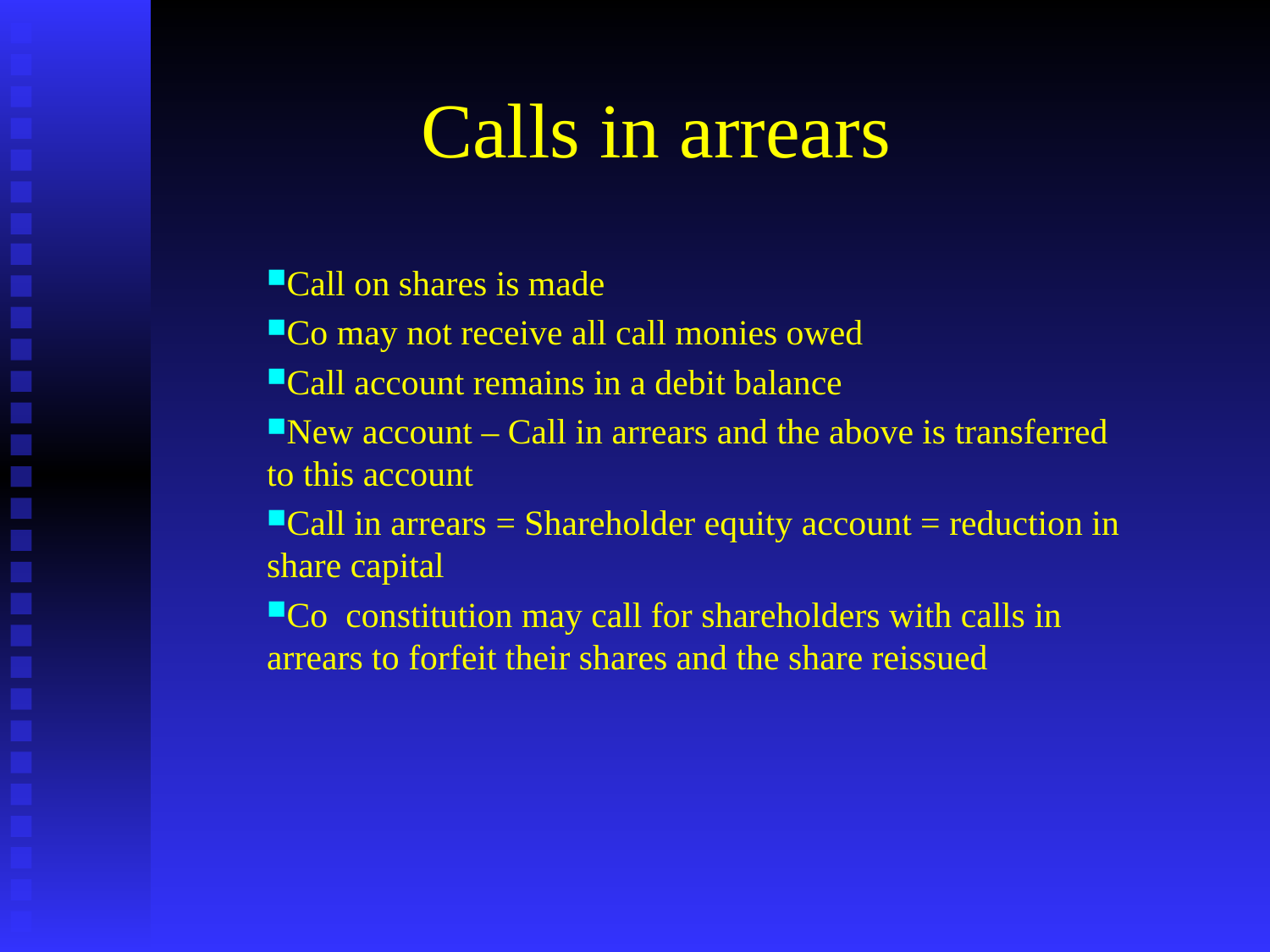

# Calls in arrears
Call on shares is made
Co may not receive all call monies owed
Call account remains in a debit balance
New account – Call in arrears and the above is transferred to this account
Call in arrears = Shareholder equity account = reduction in share capital
Co  constitution may call for shareholders with calls in arrears to forfeit their shares and the share reissued